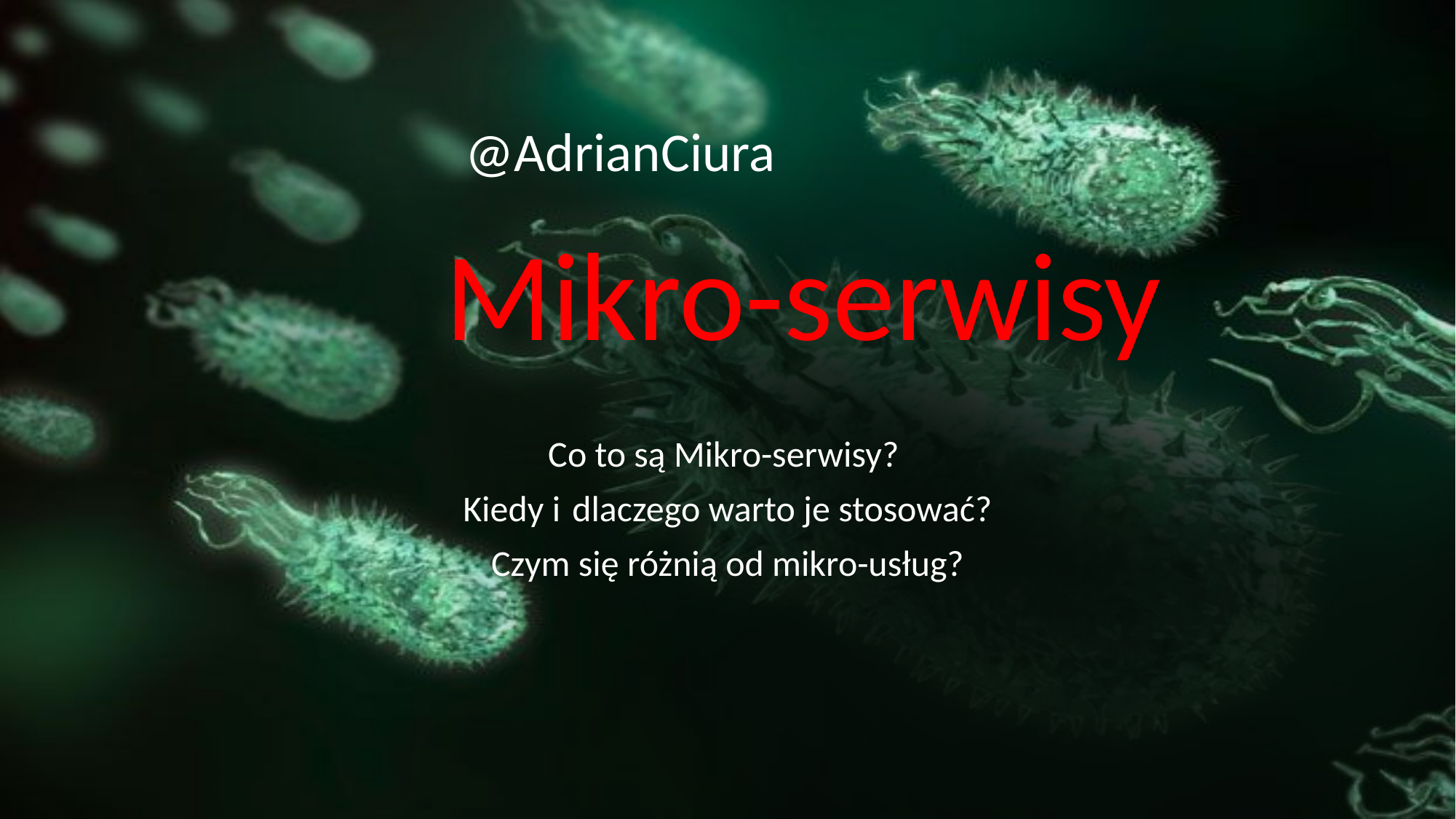

# Mikro-serwisy
@AdrianCiura
Co to są Mikro-serwisy?
Kiedy i	dlaczego warto je stosować?
Czym się różnią od mikro-usług?